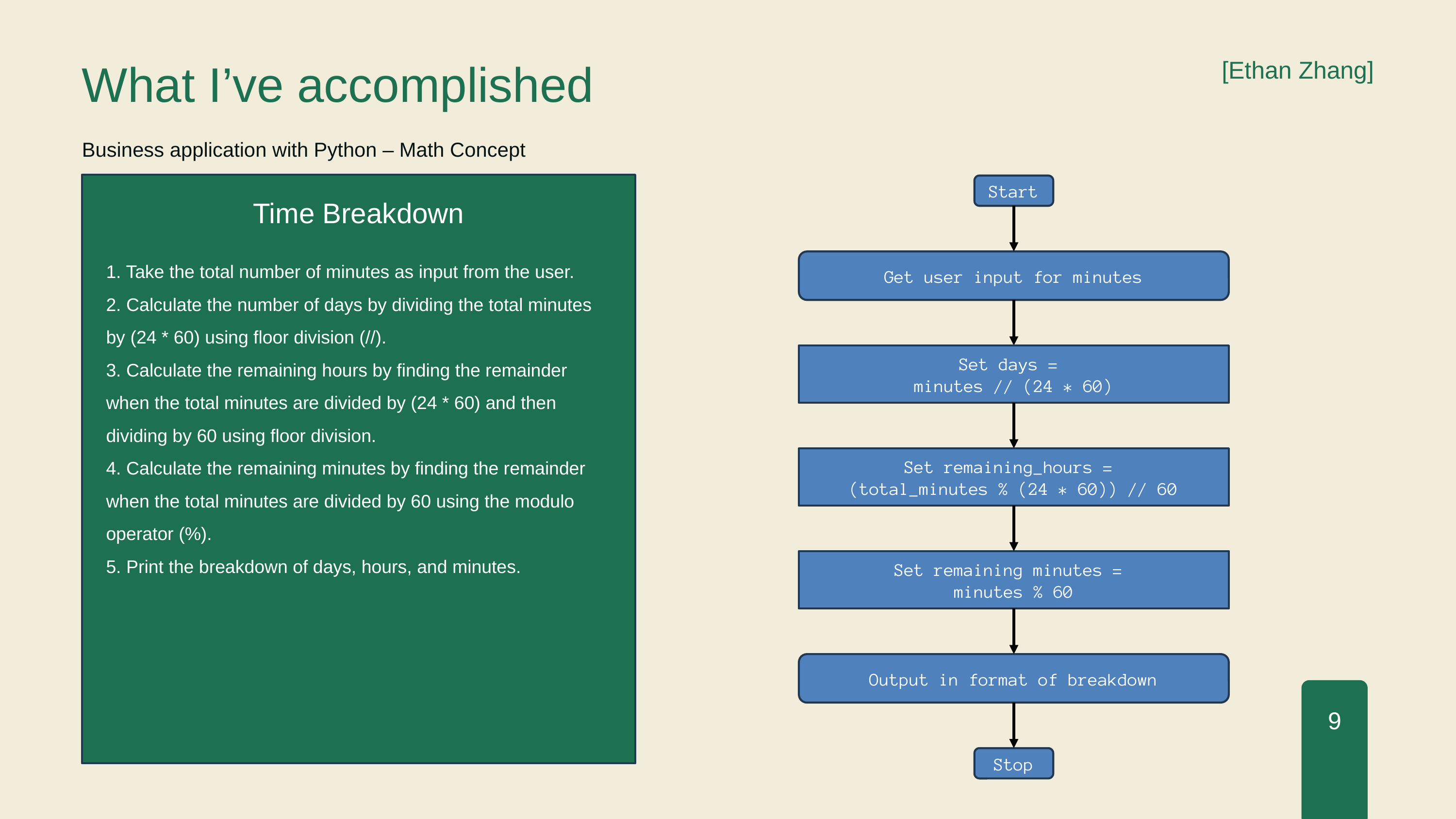

[Ethan Zhang]
What I’ve accomplished
Business application with Python – Math Concept
Time Breakdown
1. Take the total number of minutes as input from the user.
2. Calculate the number of days by dividing the total minutes by (24 * 60) using floor division (//).
3. Calculate the remaining hours by finding the remainder when the total minutes are divided by (24 * 60) and then dividing by 60 using floor division.
4. Calculate the remaining minutes by finding the remainder when the total minutes are divided by 60 using the modulo operator (%).
5. Print the breakdown of days, hours, and minutes.
Start
Get user input for minutes
Set days =
minutes // (24 * 60)
Set remaining_hours =
(total_minutes % (24 * 60)) // 60
Set remaining minutes =
minutes % 60
Output in format of breakdown

9
Stop